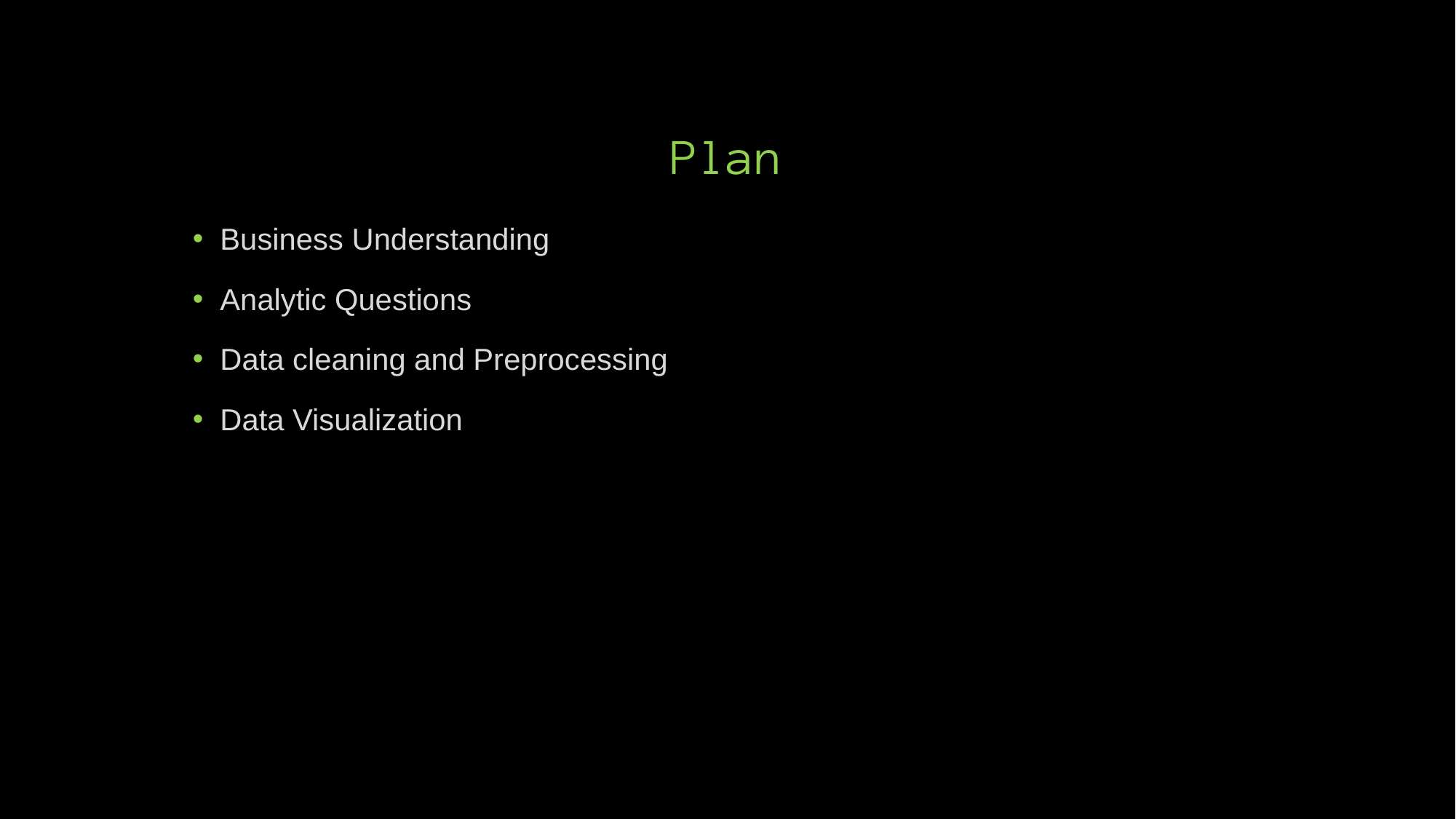

# Plan
Business Understanding
Analytic Questions
Data cleaning and Preprocessing
Data Visualization